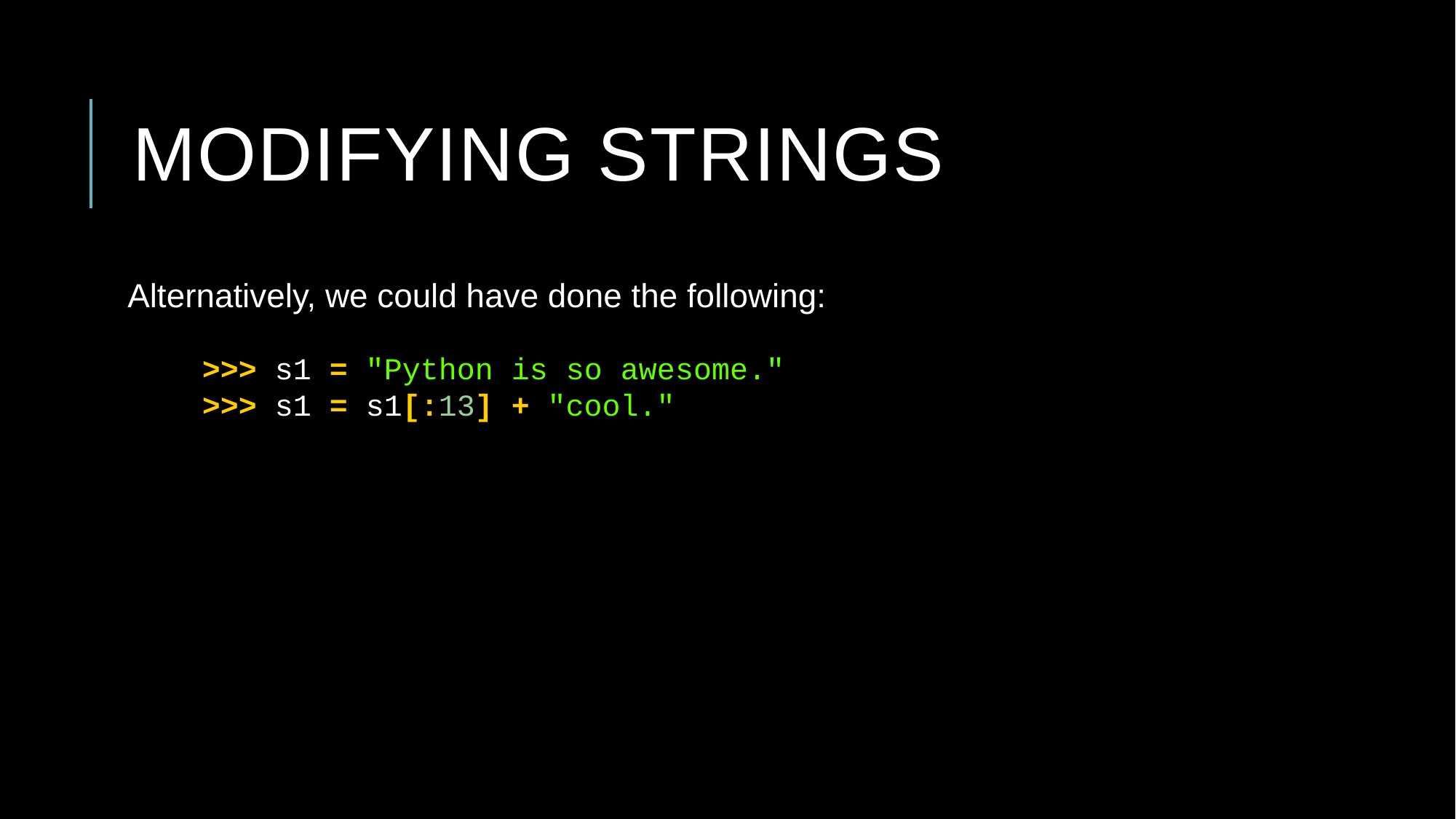

# Modifying strings
Alternatively, we could have done the following:

>>> s1 = "Python is so awesome."
>>> s1 = s1[:13] + "cool."